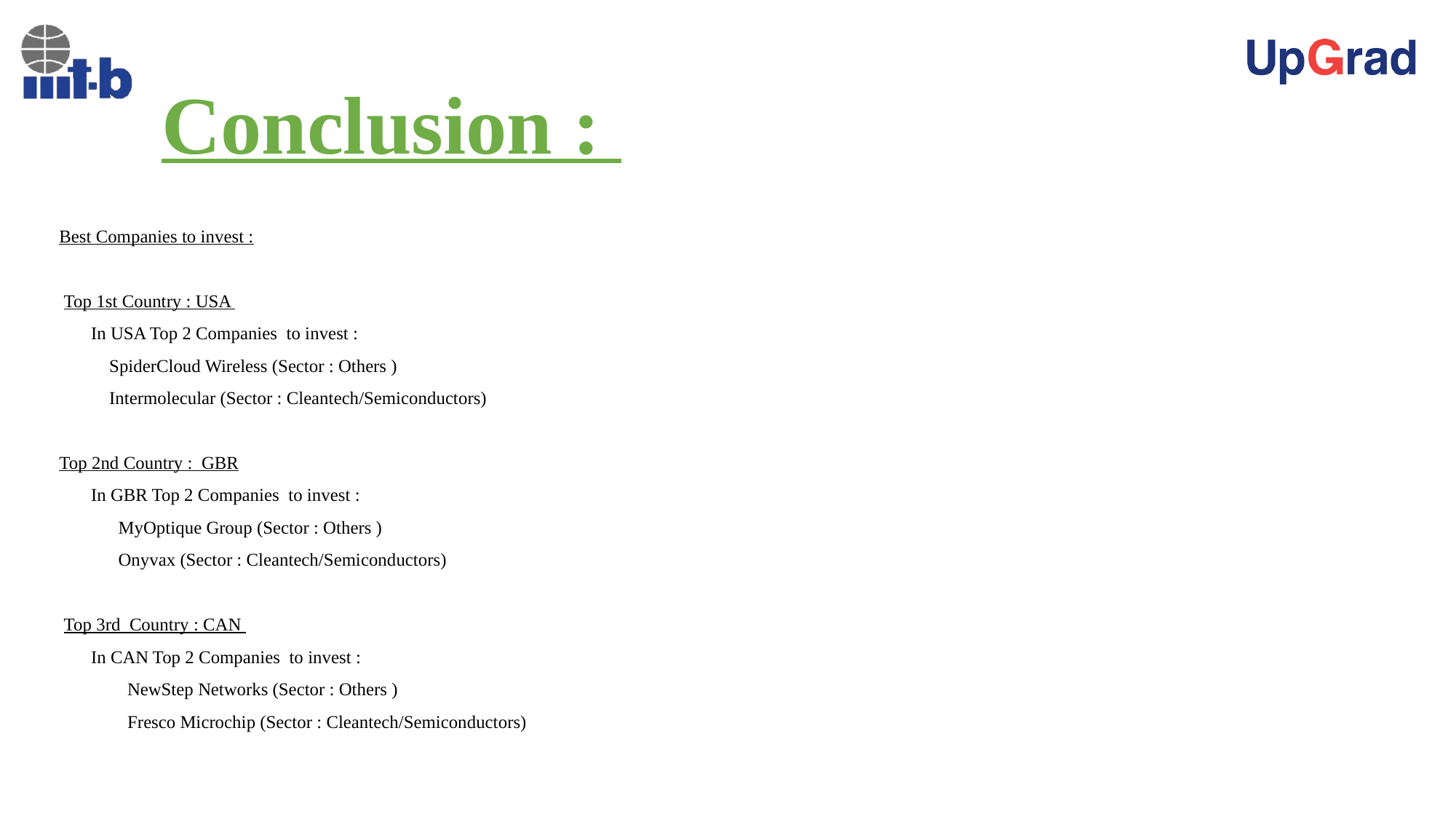

# Conclusion :
Best Companies to invest :

 Top 1st Country : USA
       In USA Top 2 Companies  to invest :
           SpiderCloud Wireless (Sector : Others )
           Intermolecular (Sector : Cleantech/Semiconductors)

Top 2nd Country :  GBR
       In GBR Top 2 Companies  to invest :
             MyOptique Group (Sector : Others )
             Onyvax (Sector : Cleantech/Semiconductors)

 Top 3rd  Country : CAN
       In CAN Top 2 Companies  to invest :
               NewStep Networks (Sector : Others )
               Fresco Microchip (Sector : Cleantech/Semiconductors)